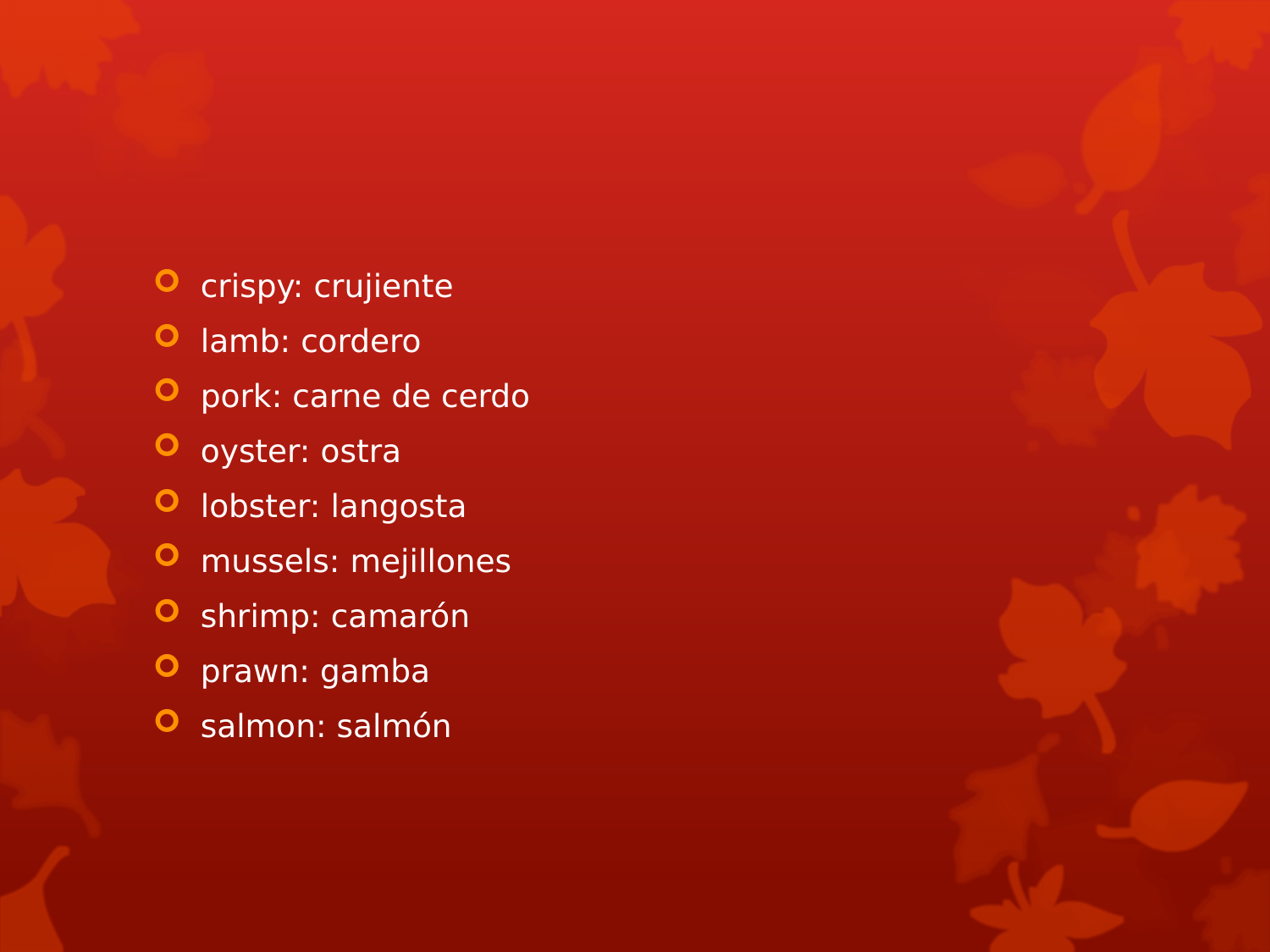

crispy: crujiente
lamb: cordero
pork: carne de cerdo
oyster: ostra
lobster: langosta
mussels: mejillones
shrimp: camarón
prawn: gamba
salmon: salmón